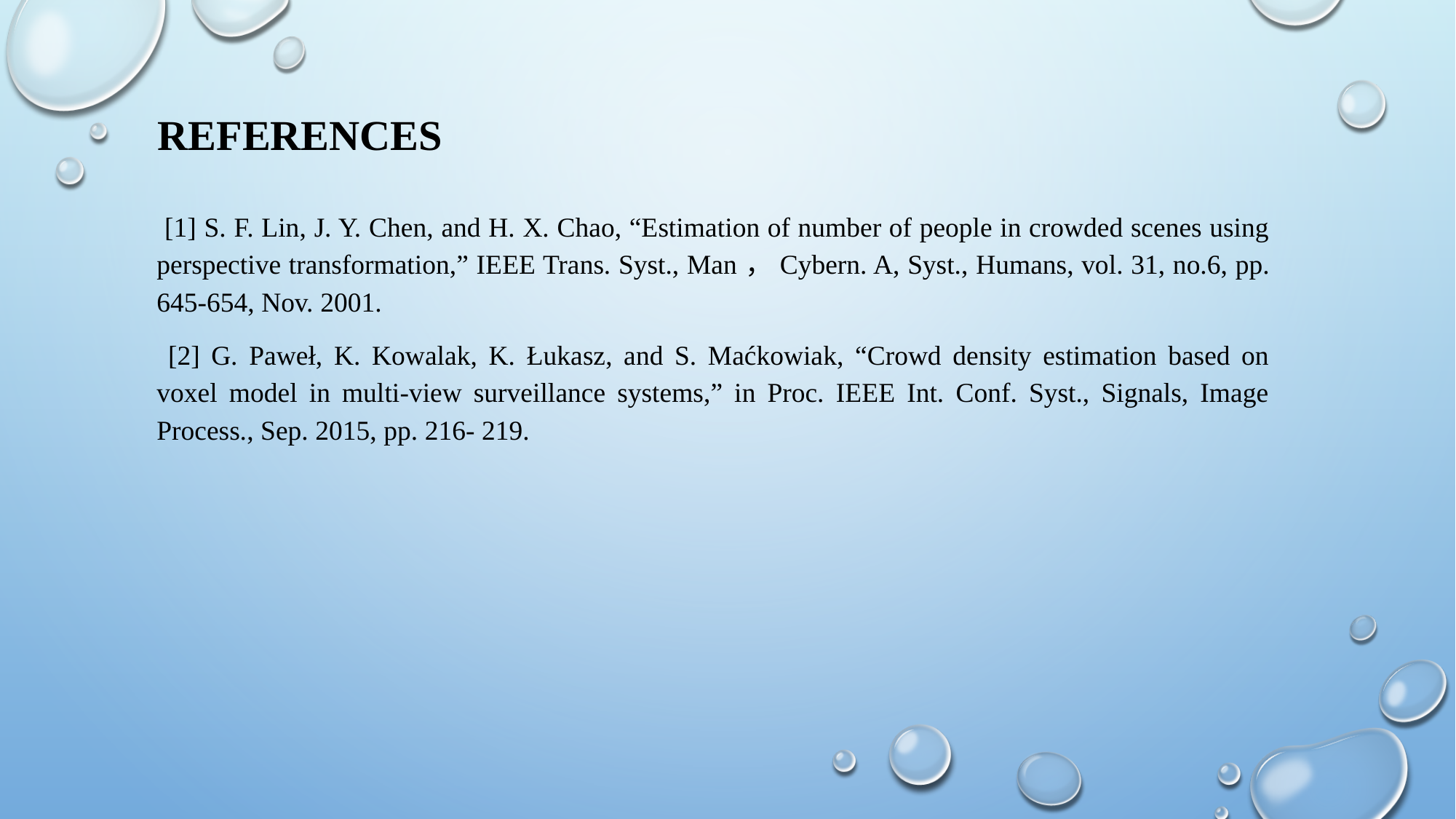

# references
 [1] S. F. Lin, J. Y. Chen, and H. X. Chao, “Estimation of number of people in crowded scenes using perspective transformation,” IEEE Trans. Syst., Man，Cybern. A, Syst., Humans, vol. 31, no.6, pp. 645-654, Nov. 2001.
 [2] G. Paweł, K. Kowalak, K. Łukasz, and S. Maćkowiak, “Crowd density estimation based on voxel model in multi-view surveillance systems,” in Proc. IEEE Int. Conf. Syst., Signals, Image Process., Sep. 2015, pp. 216- 219.